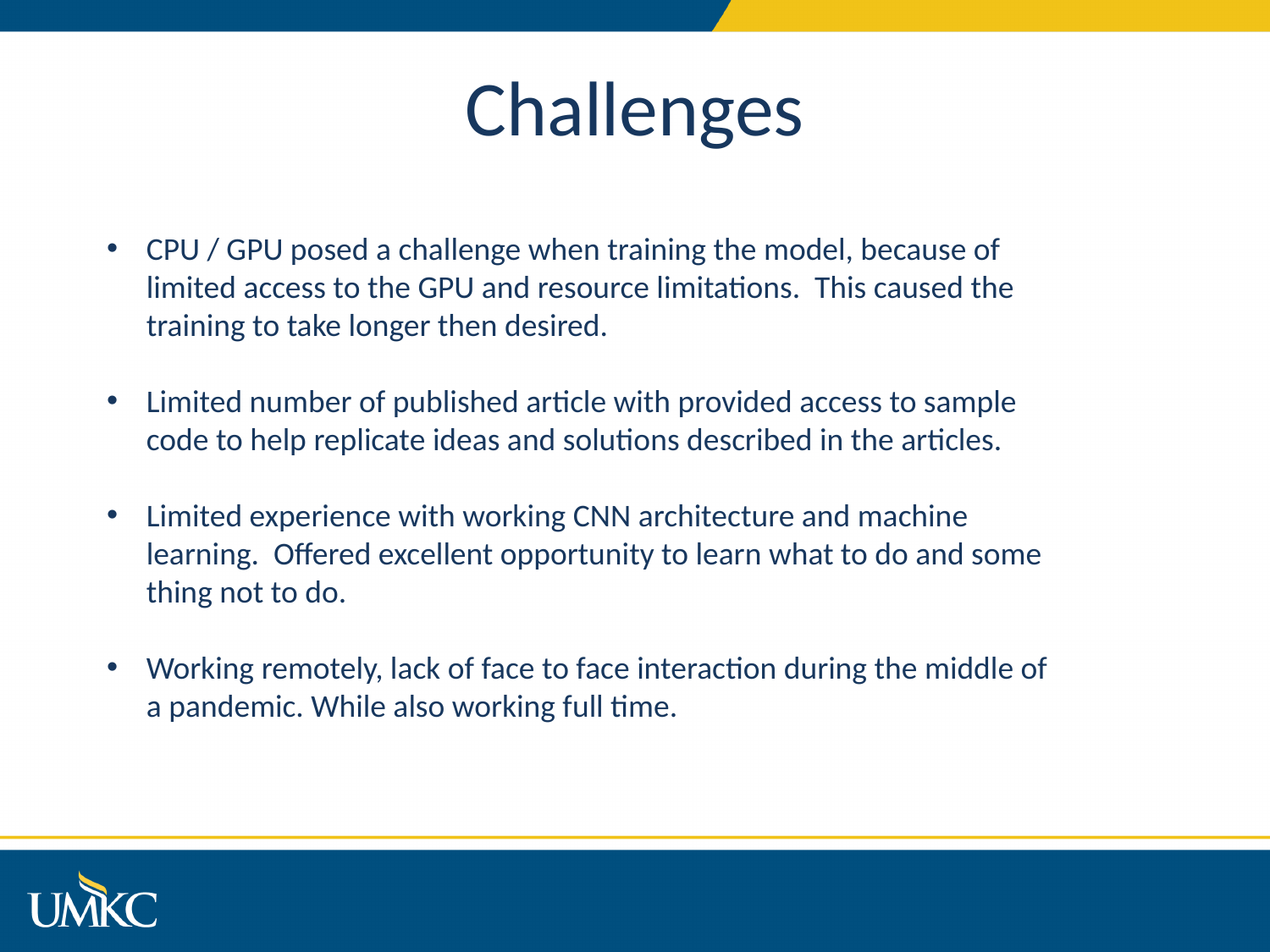

Challenges

CPU / GPU posed a challenge when training the model, because of limited access to the GPU and resource limitations.  This caused the training to take longer then desired.

Limited number of published article with provided access to sample code to help replicate ideas and solutions described in the articles.

Limited experience with working CNN architecture and machine learning.  Offered excellent opportunity to learn what to do and some thing not to do.

Working remotely, lack of face to face interaction during the middle of a pandemic. While also working full time.